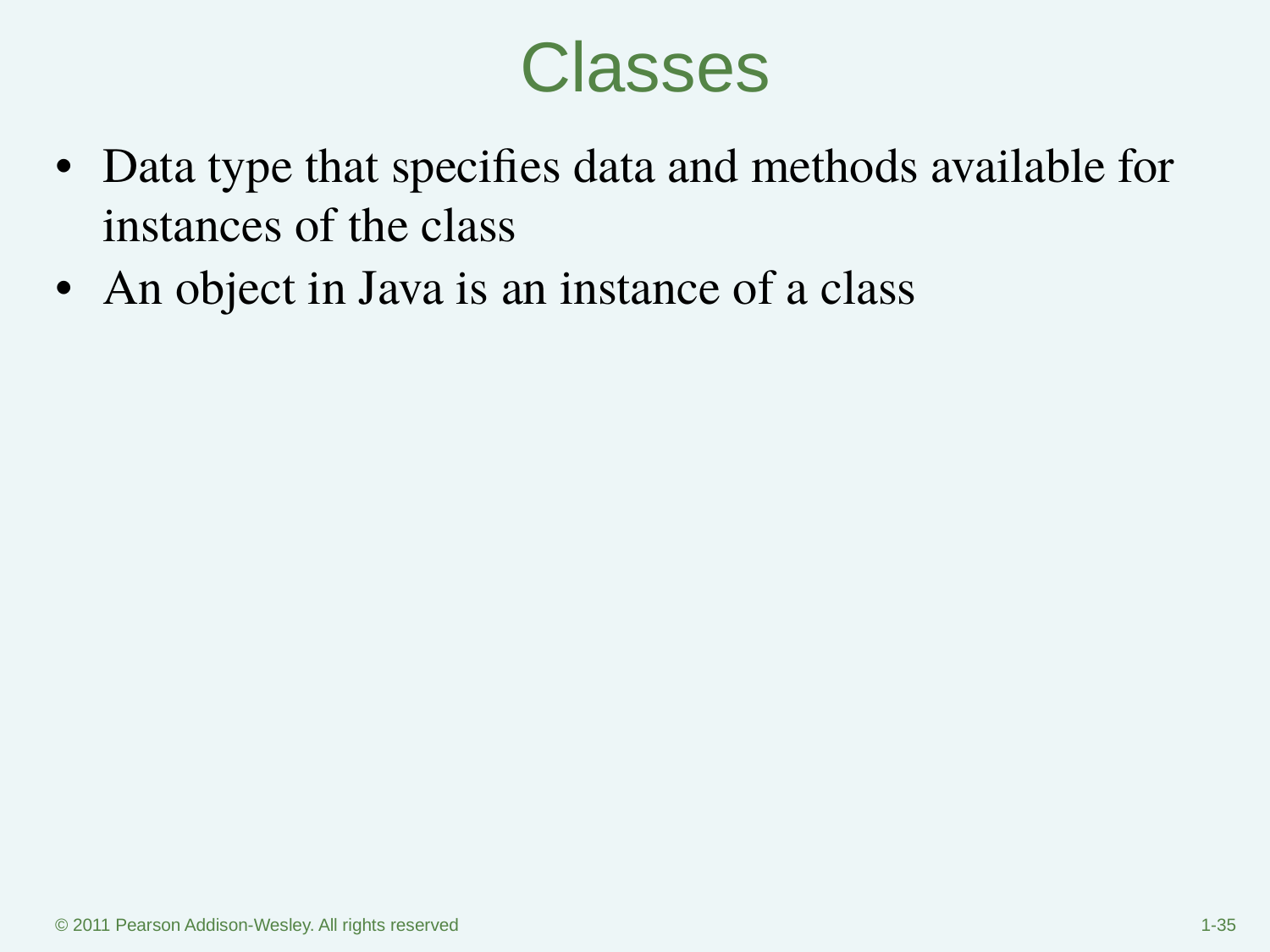

# Classes
Data type that specifies data and methods available for instances of the class
An object in Java is an instance of a class
© 2011 Pearson Addison-Wesley. All rights reserved
1-35